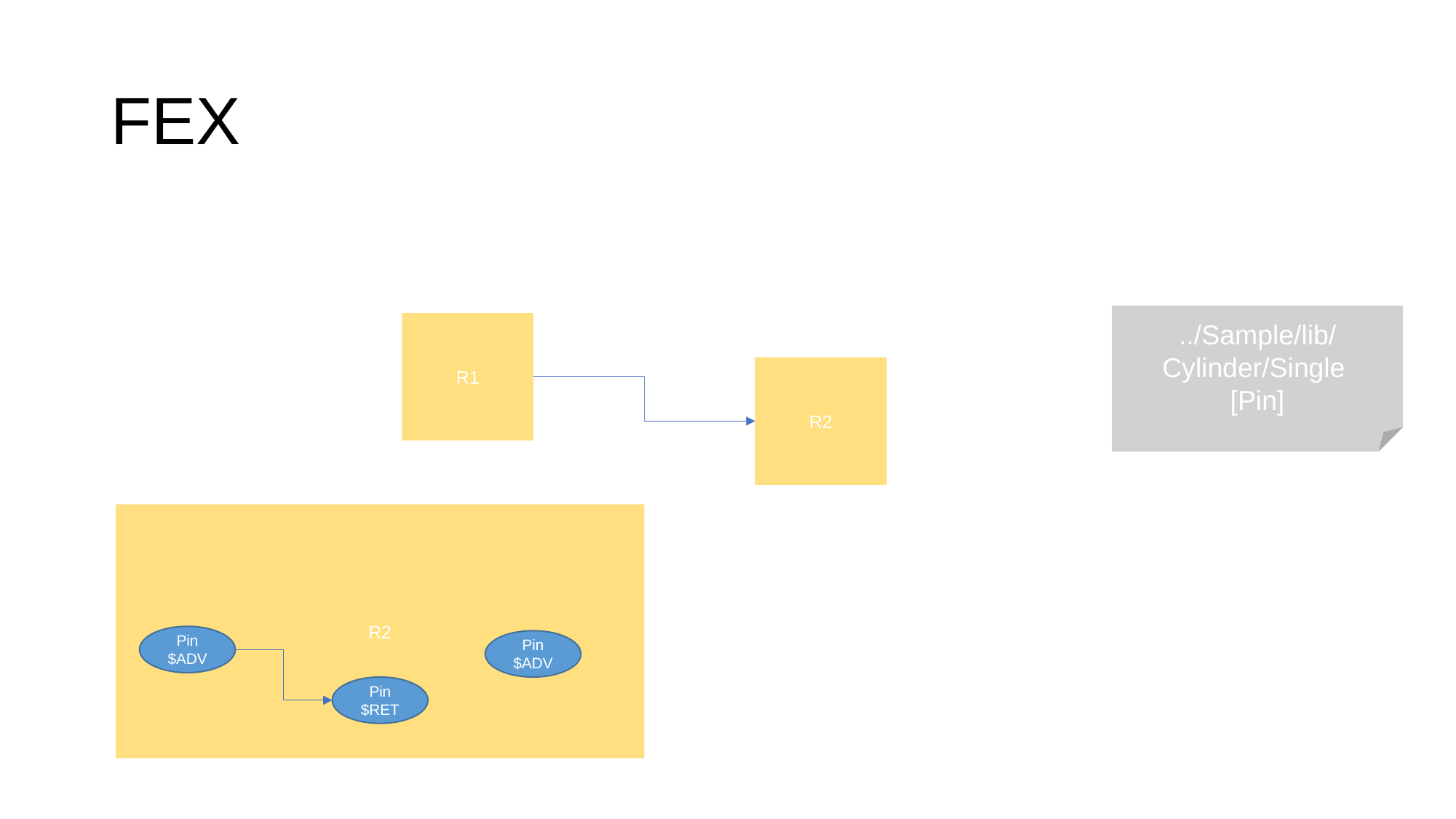

# FEX
../Sample/lib/Cylinder/Single
[Pin]
R1
R2
R2
Pin
$ADV
Pin
$ADV
Pin
$RET